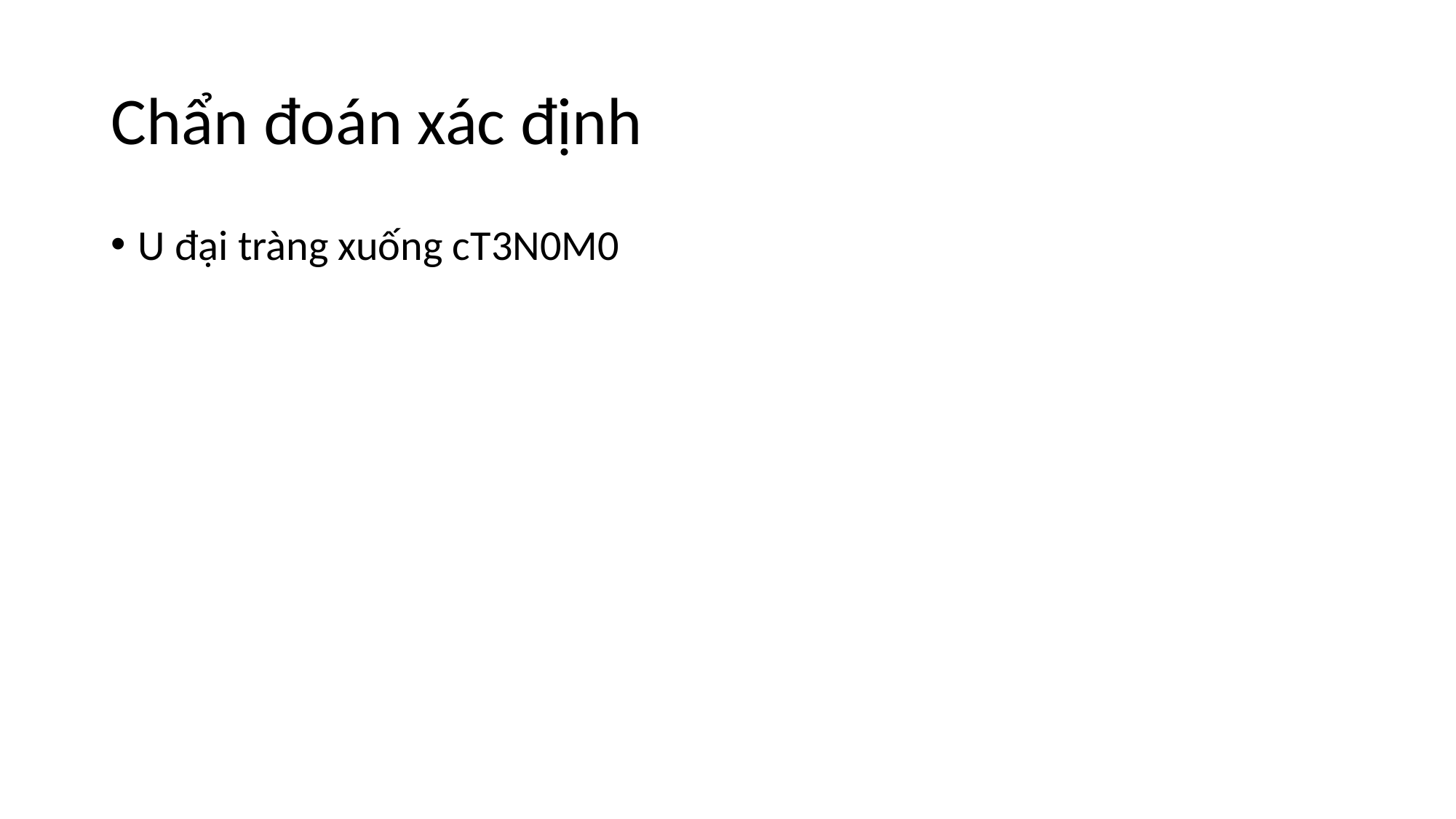

# Chẩn đoán xác định
U đại tràng xuống cT3N0M0